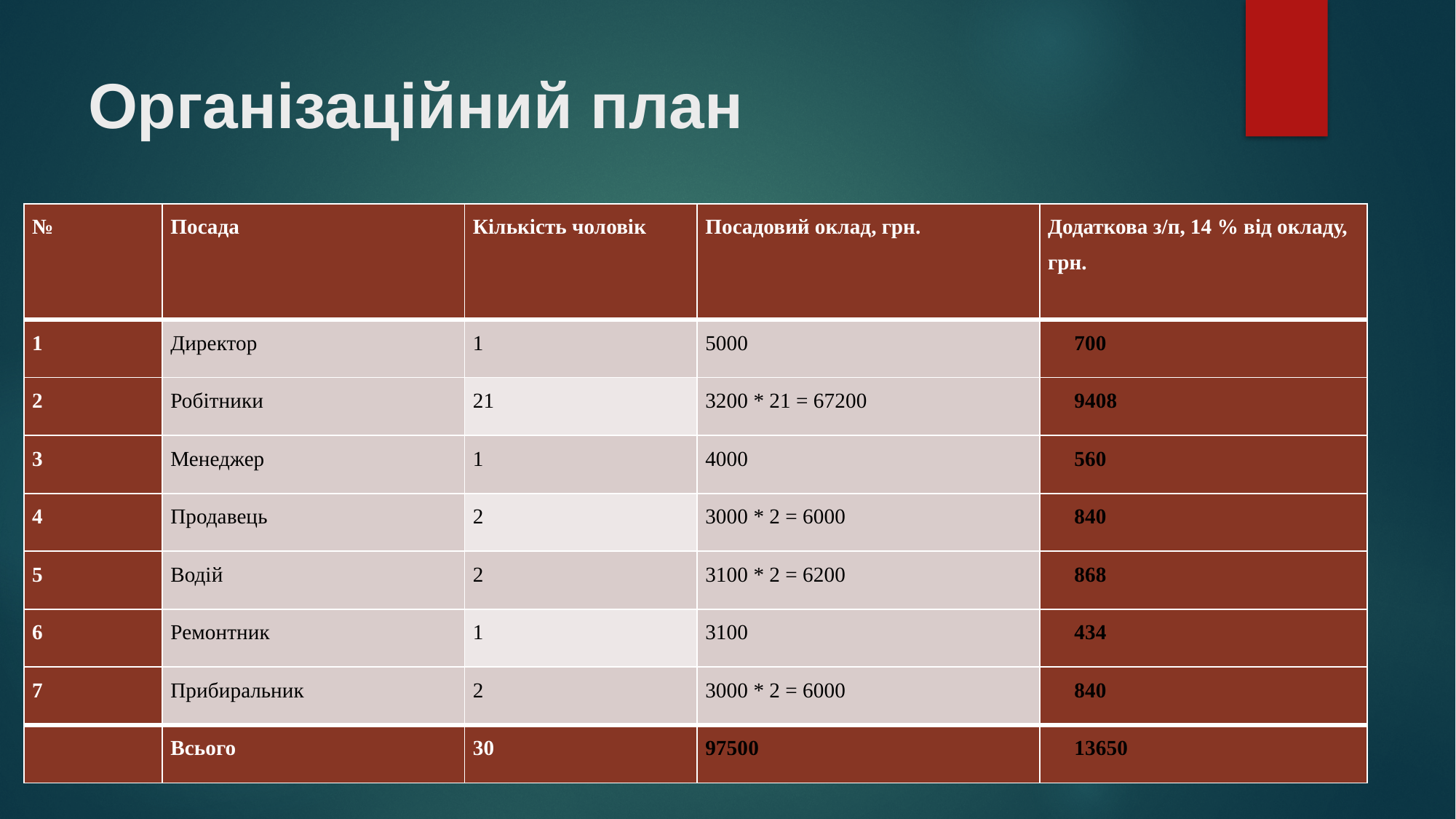

# Організаційний план
| № | Посада | Кількість чоловік | Посадовий оклад, грн. | Додаткова з/п, 14 % від окладу, грн. |
| --- | --- | --- | --- | --- |
| 1 | Директор | 1 | 5000 | 700 |
| 2 | Робітники | 21 | 3200 \* 21 = 67200 | 9408 |
| 3 | Менеджер | 1 | 4000 | 560 |
| 4 | Продавець | 2 | 3000 \* 2 = 6000 | 840 |
| 5 | Водій | 2 | 3100 \* 2 = 6200 | 868 |
| 6 | Ремонтник | 1 | 3100 | 434 |
| 7 | Прибиральник | 2 | 3000 \* 2 = 6000 | 840 |
|  | Всього | 30 | 97500 | 13650 |